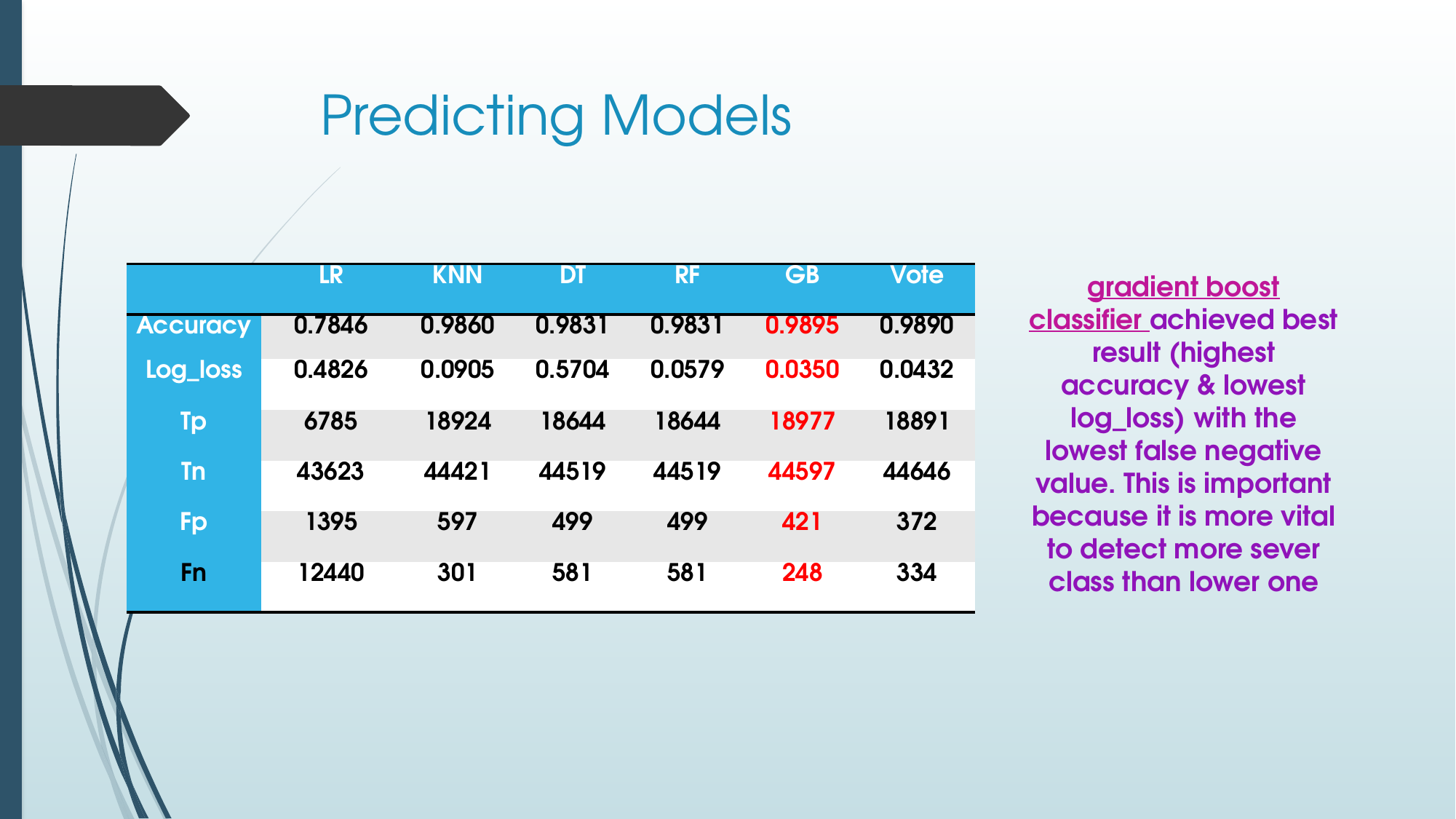

# Predicting Models
|  | LR | KNN | DT | RF | GB | Vote |
| --- | --- | --- | --- | --- | --- | --- |
| Accuracy | 0.7846 | 0.9860 | 0.9831 | 0.9831 | 0.9895 | 0.9890 |
| Log\_loss | 0.4826 | 0.0905 | 0.5704 | 0.0579 | 0.0350 | 0.0432 |
| Tp | 6785 | 18924 | 18644 | 18644 | 18977 | 18891 |
| Tn | 43623 | 44421 | 44519 | 44519 | 44597 | 44646 |
| Fp | 1395 | 597 | 499 | 499 | 421 | 372 |
| Fn | 12440 | 301 | 581 | 581 | 248 | 334 |
gradient boost classifier achieved best result (highest accuracy & lowest log_loss) with the lowest false negative value. This is important because it is more vital to detect more sever class than lower one